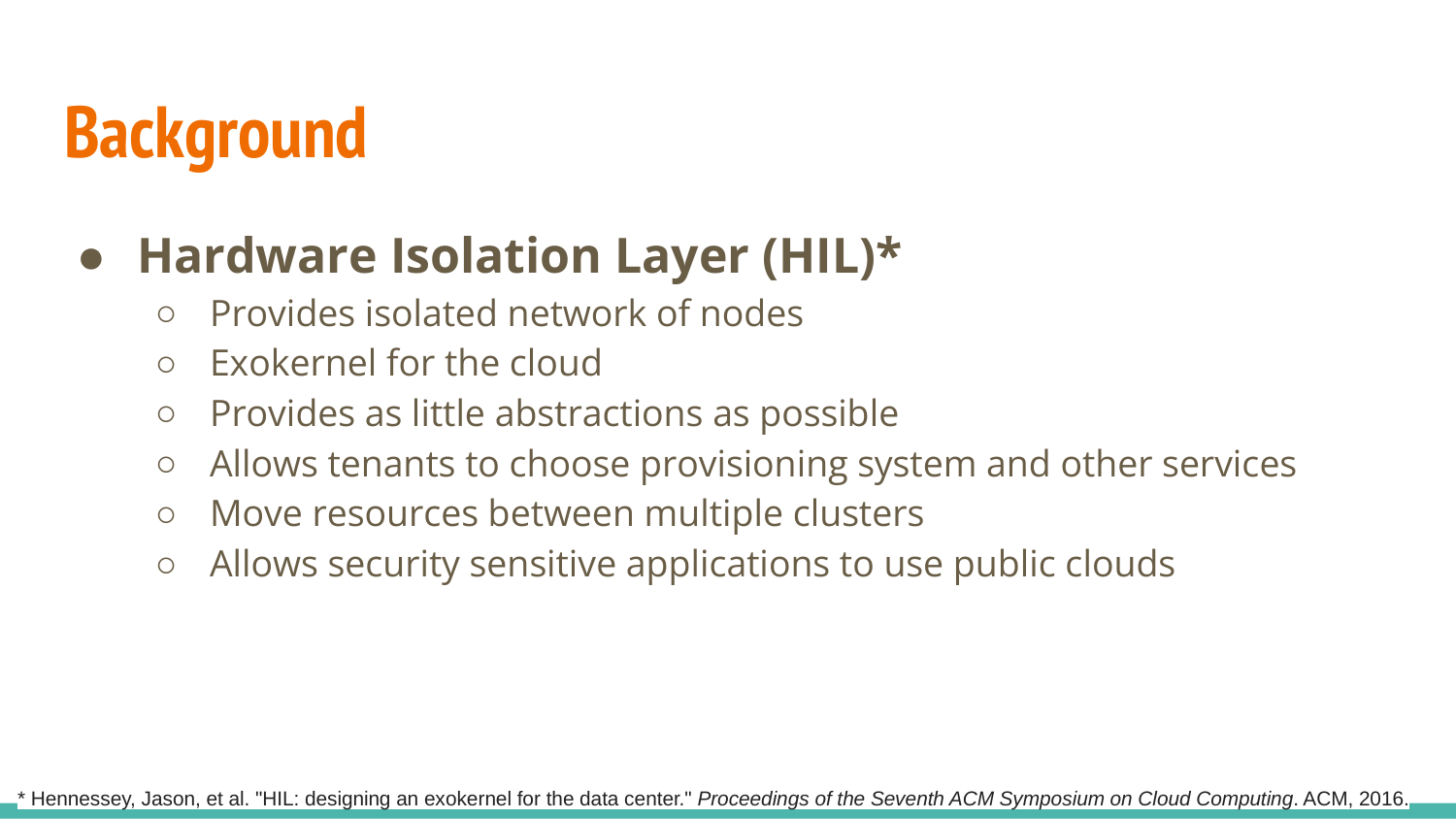

# Background
Hardware Isolation Layer (HIL)*
Provides isolated network of nodes
Exokernel for the cloud
Provides as little abstractions as possible
Allows tenants to choose provisioning system and other services
Move resources between multiple clusters
Allows security sensitive applications to use public clouds
* Hennessey, Jason, et al. "HIL: designing an exokernel for the data center." Proceedings of the Seventh ACM Symposium on Cloud Computing. ACM, 2016.